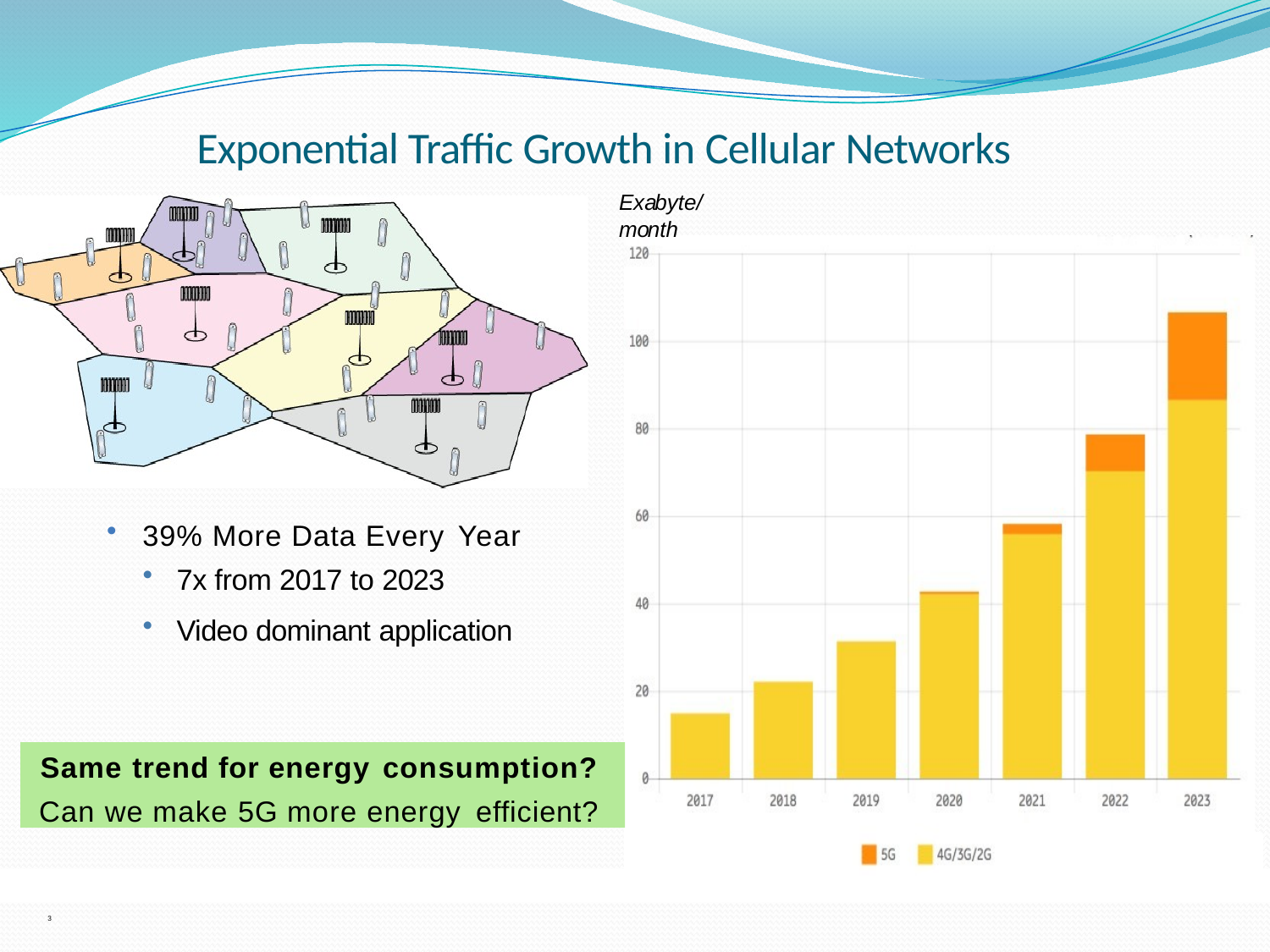

# Exponential Traffic Growth in Cellular Networks
Exabyte/month

39% More Data Every Year
7x from 2017 to 2023
Video dominant application
Same trend for energy consumption?
Can we make 5G more energy efficient?

3